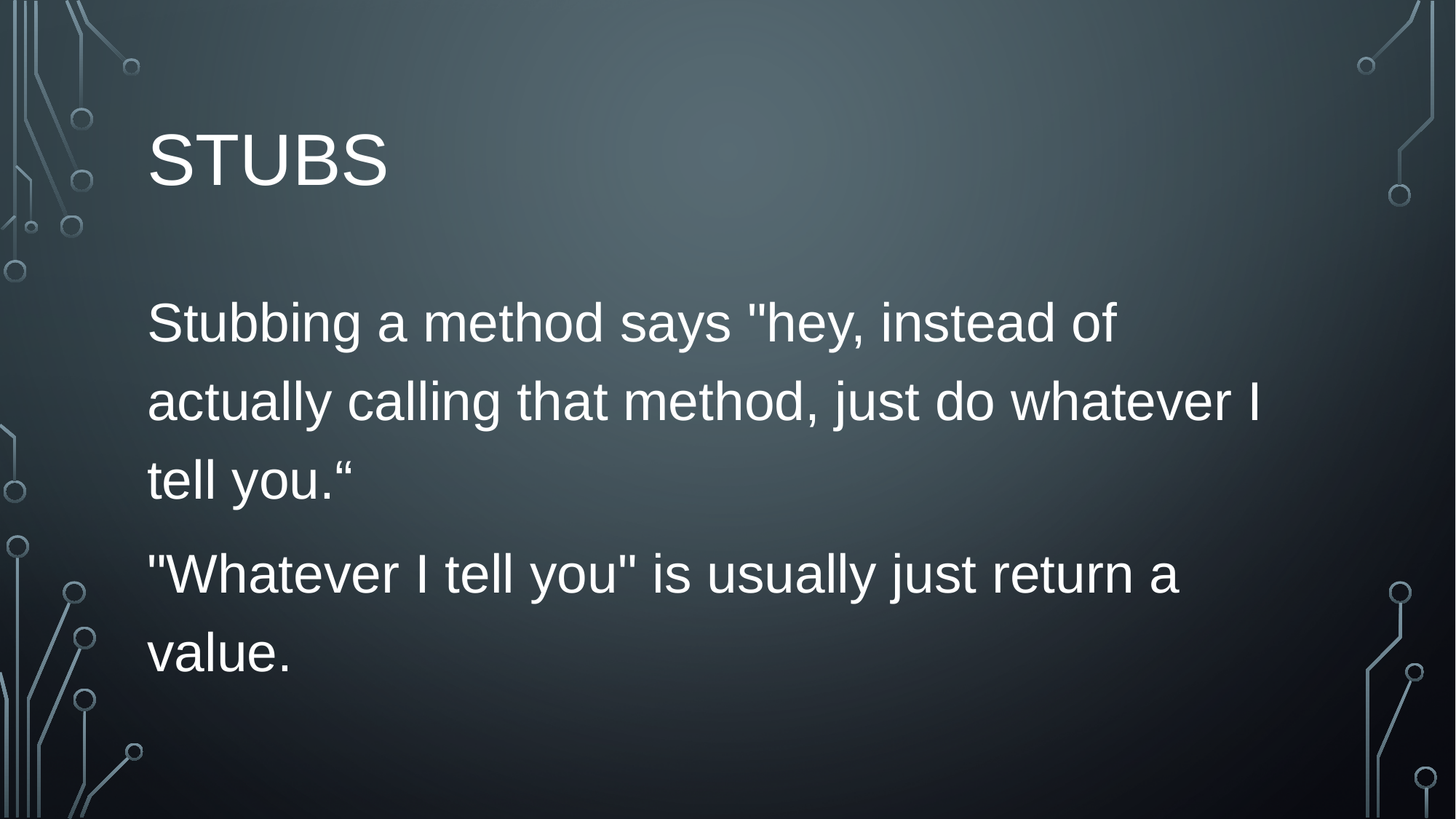

# stubs
Stubbing a method says "hey, instead of actually calling that method, just do whatever I tell you.“
"Whatever I tell you" is usually just return a value.